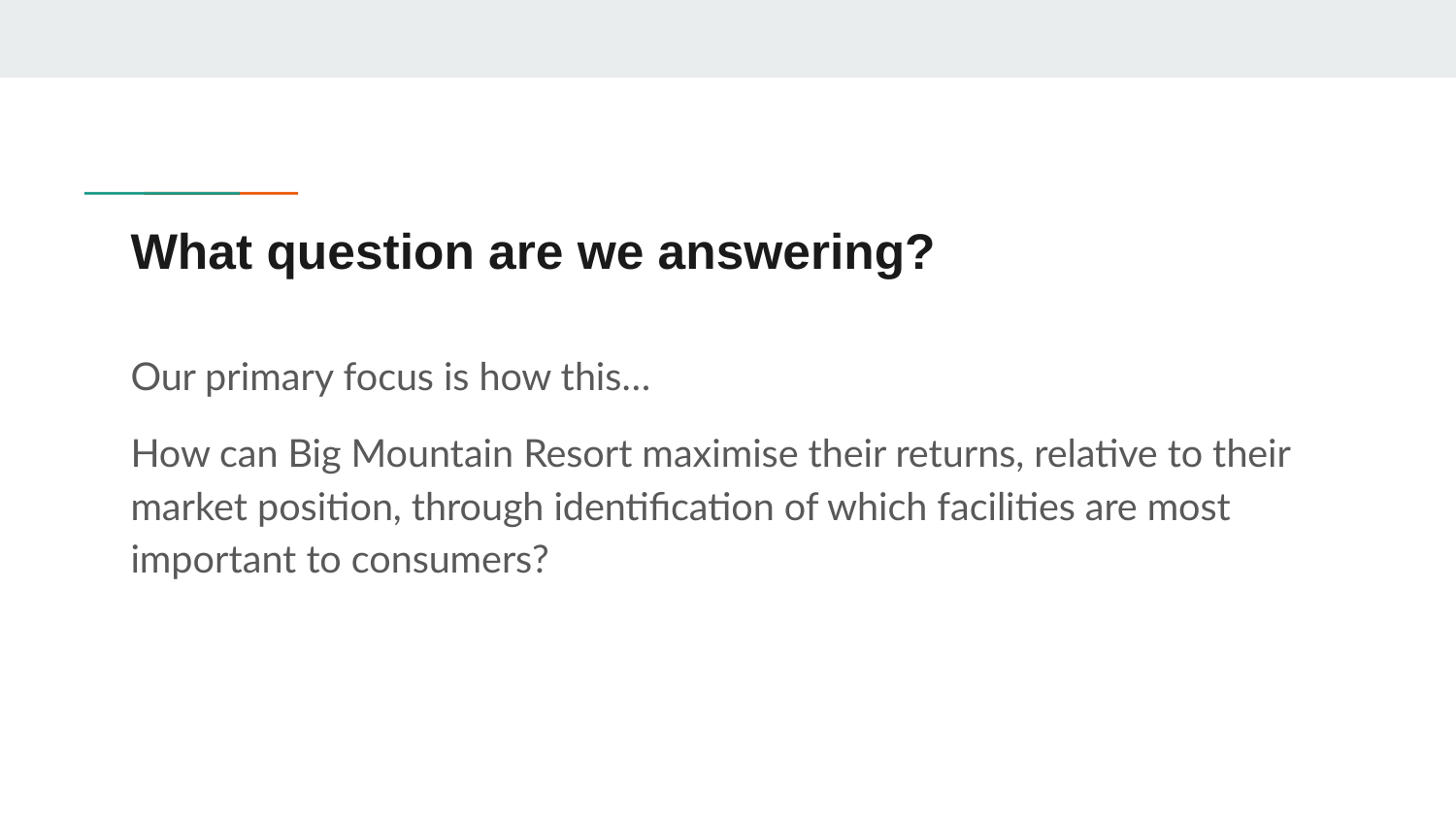

# What question are we answering?
Our primary focus is how this…
How can Big Mountain Resort maximise their returns, relative to their market position, through identification of which facilities are most important to consumers?